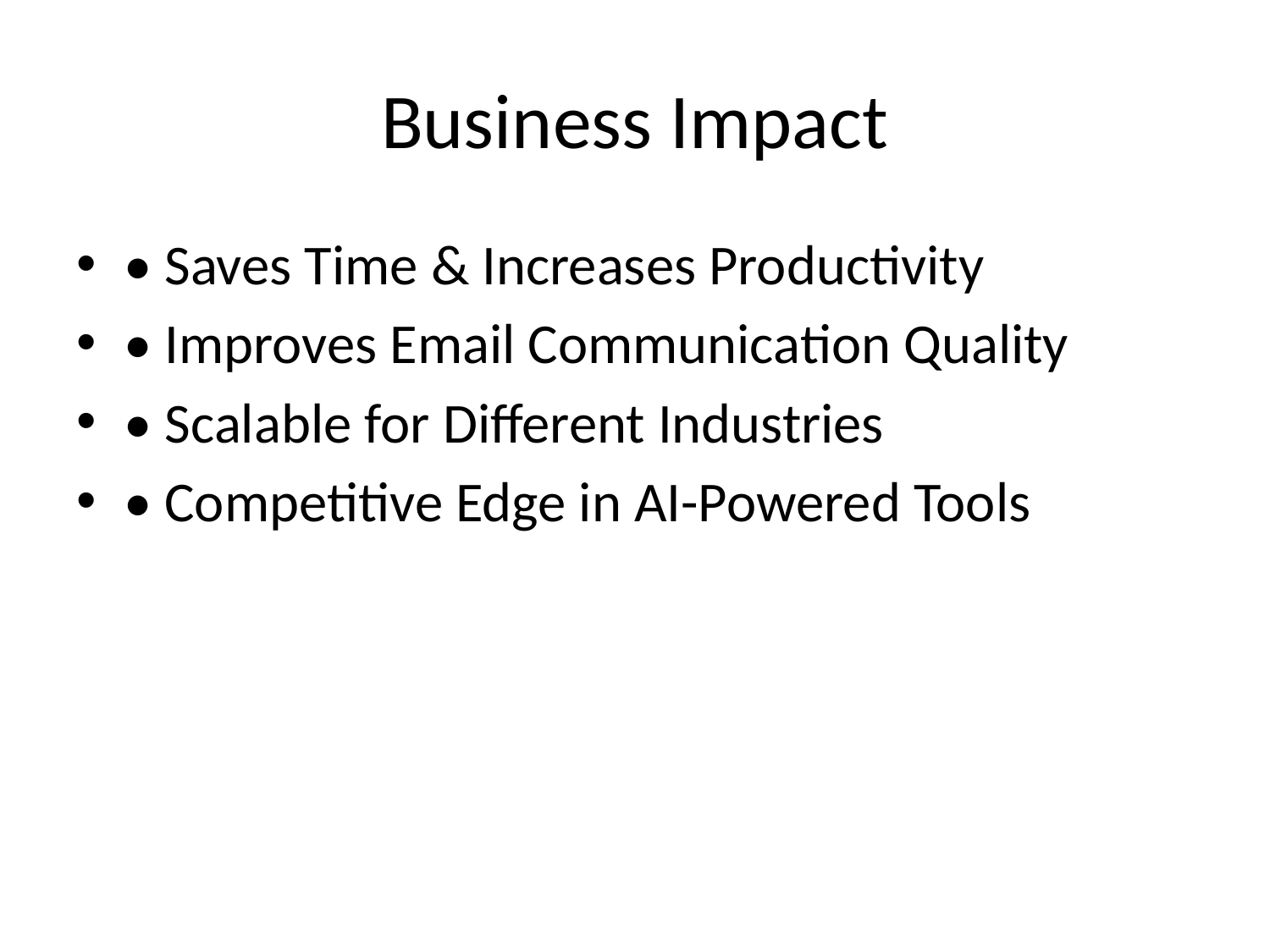

# Business Impact
• Saves Time & Increases Productivity
• Improves Email Communication Quality
• Scalable for Different Industries
• Competitive Edge in AI-Powered Tools